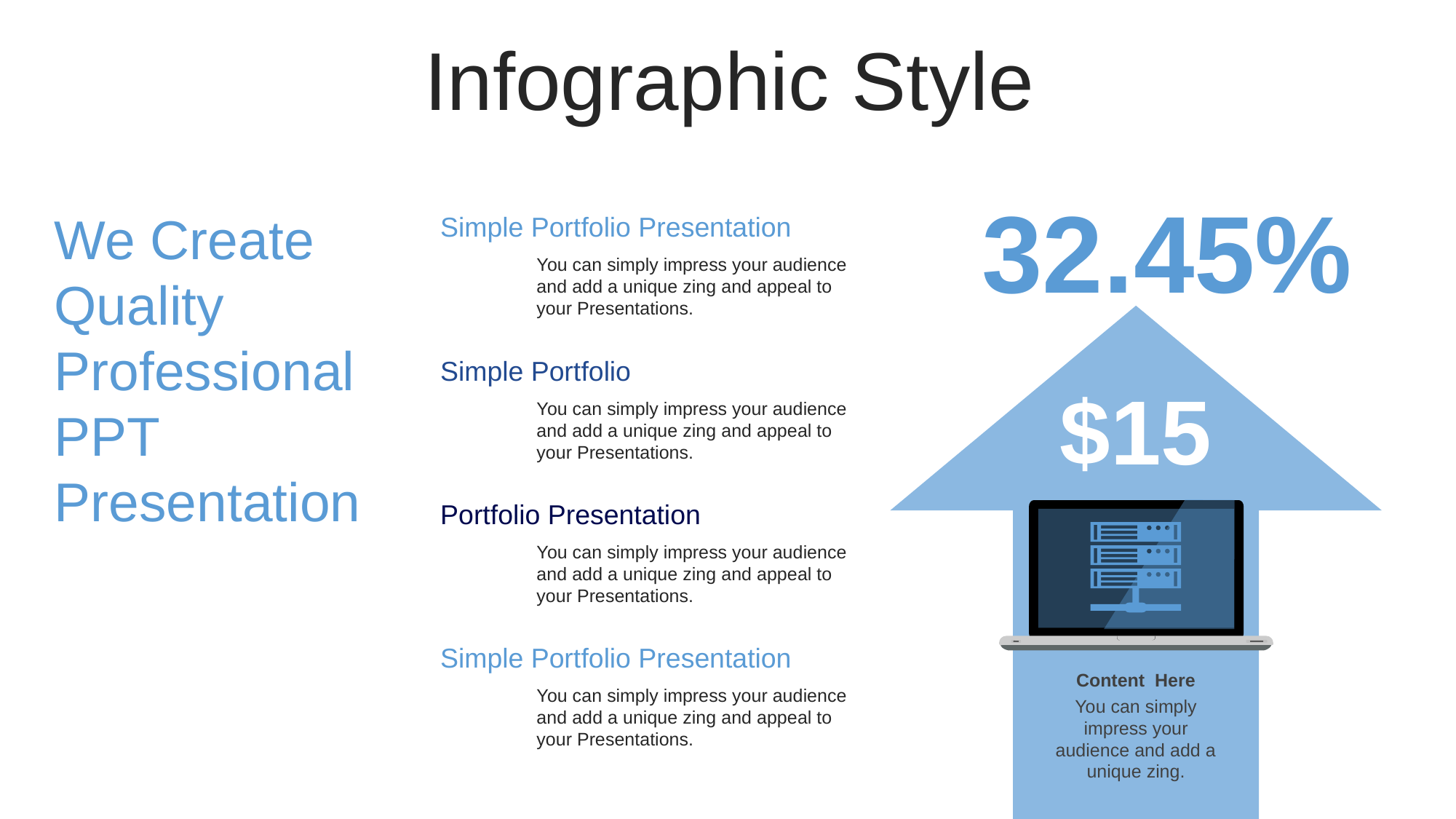

Infographic Style
32.45%
We Create
Quality Professional
PPT Presentation
Simple Portfolio Presentation
You can simply impress your audience and add a unique zing and appeal to your Presentations.

Simple Portfolio
$15
You can simply impress your audience and add a unique zing and appeal to your Presentations.
Portfolio Presentation

You can simply impress your audience and add a unique zing and appeal to your Presentations.
Simple Portfolio Presentation
Content  Here
You can simply impress your audience and add a unique zing.
You can simply impress your audience and add a unique zing and appeal to your Presentations.